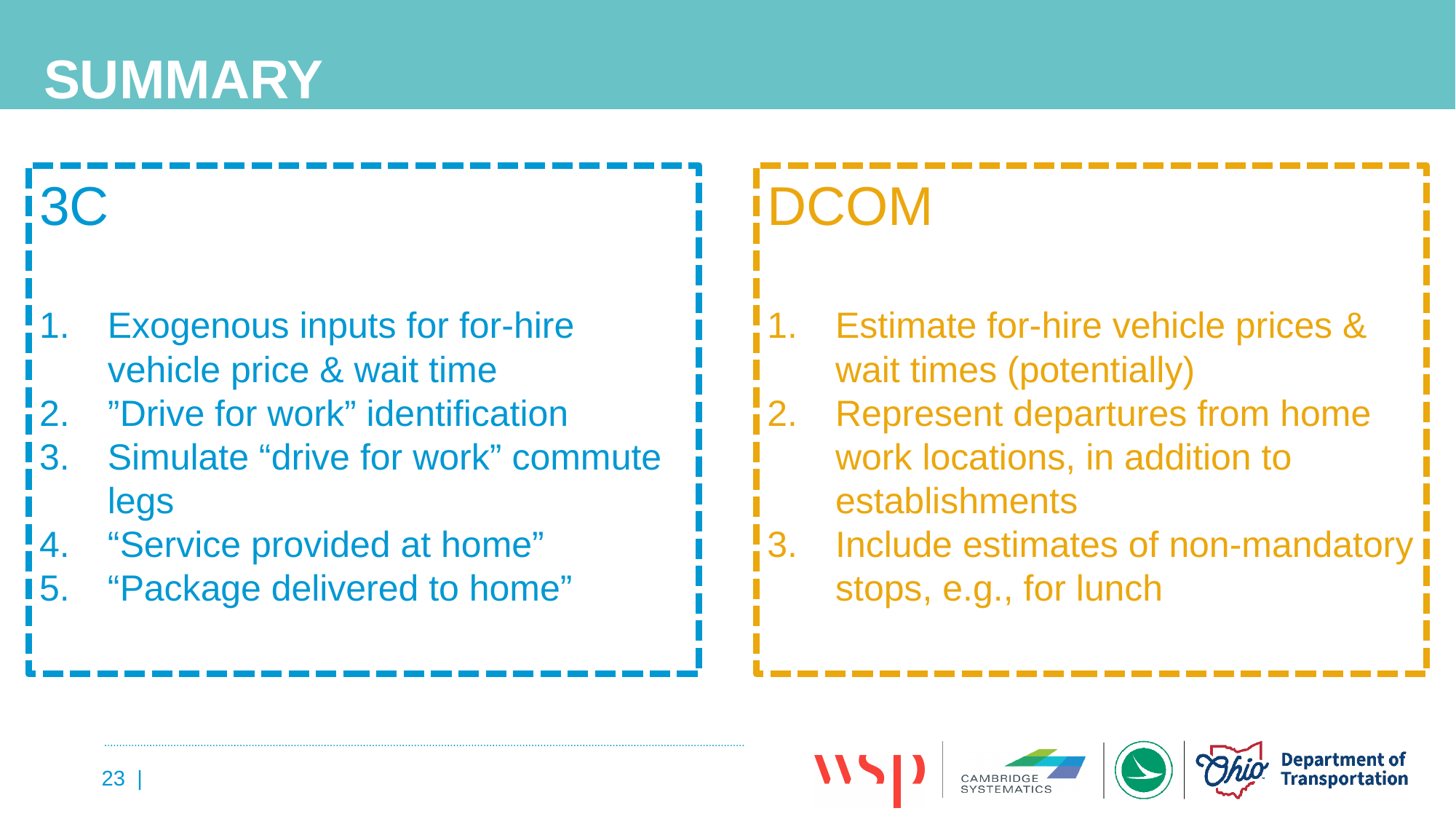

# Summary
3C

Exogenous inputs for for-hire vehicle price & wait time
”Drive for work” identification
Simulate “drive for work” commute legs
“Service provided at home”
“Package delivered to home”
DCOM

Estimate for-hire vehicle prices & wait times (potentially)
Represent departures from home work locations, in addition to establishments
Include estimates of non-mandatory stops, e.g., for lunch